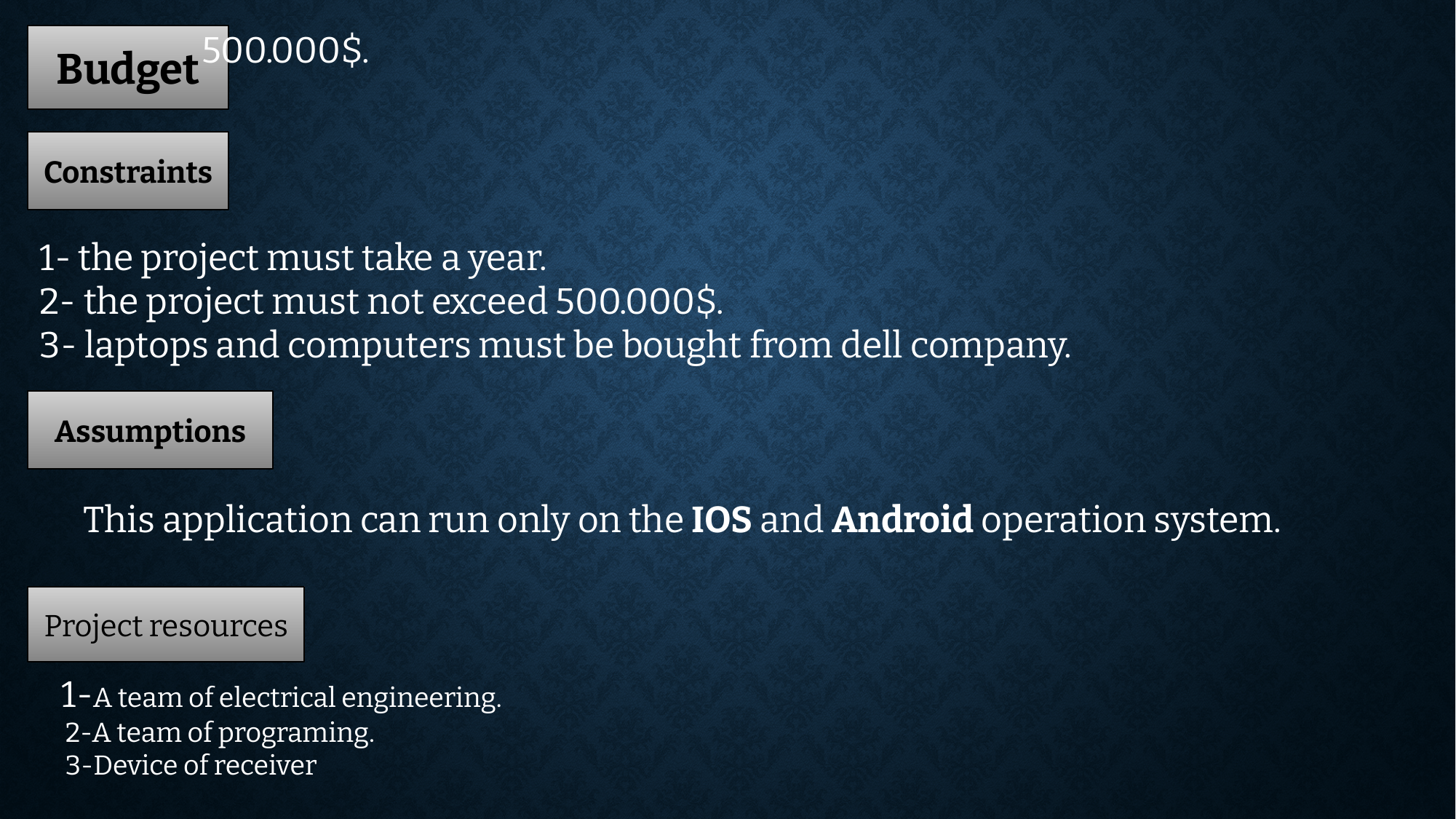

500.000$.

    1- the project must take a year.
    2- the project must not exceed 500.000$.
    3- laptops and computers must be bought from dell company.

          This application can run only on the IOS and Android operation system.

       1-A team of electrical engineering.
          2-A team of programing.
          3-Device of receiver

Budget
Constraints
Assumptions
Project resources